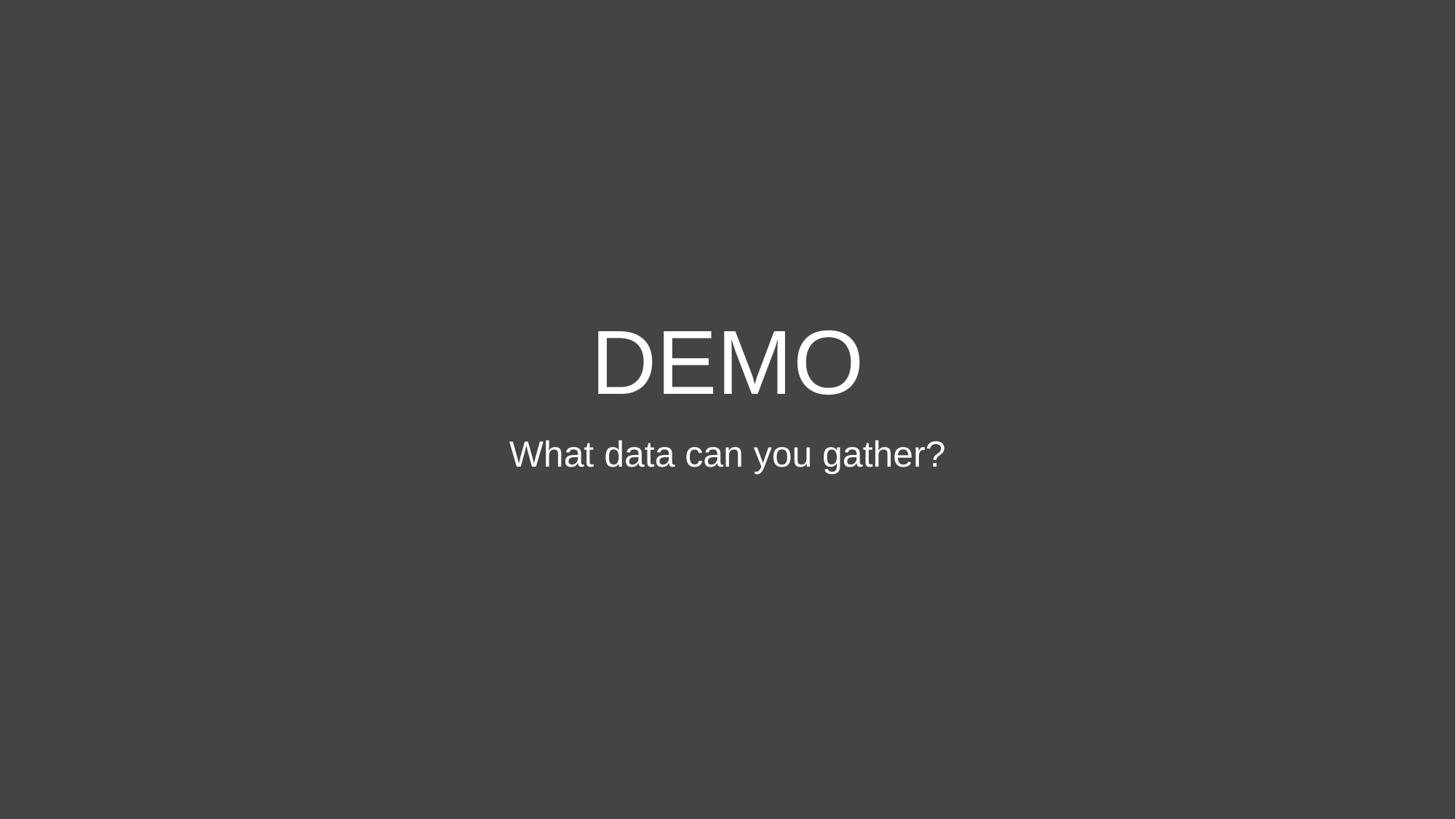

# DEMO
What data can you gather?